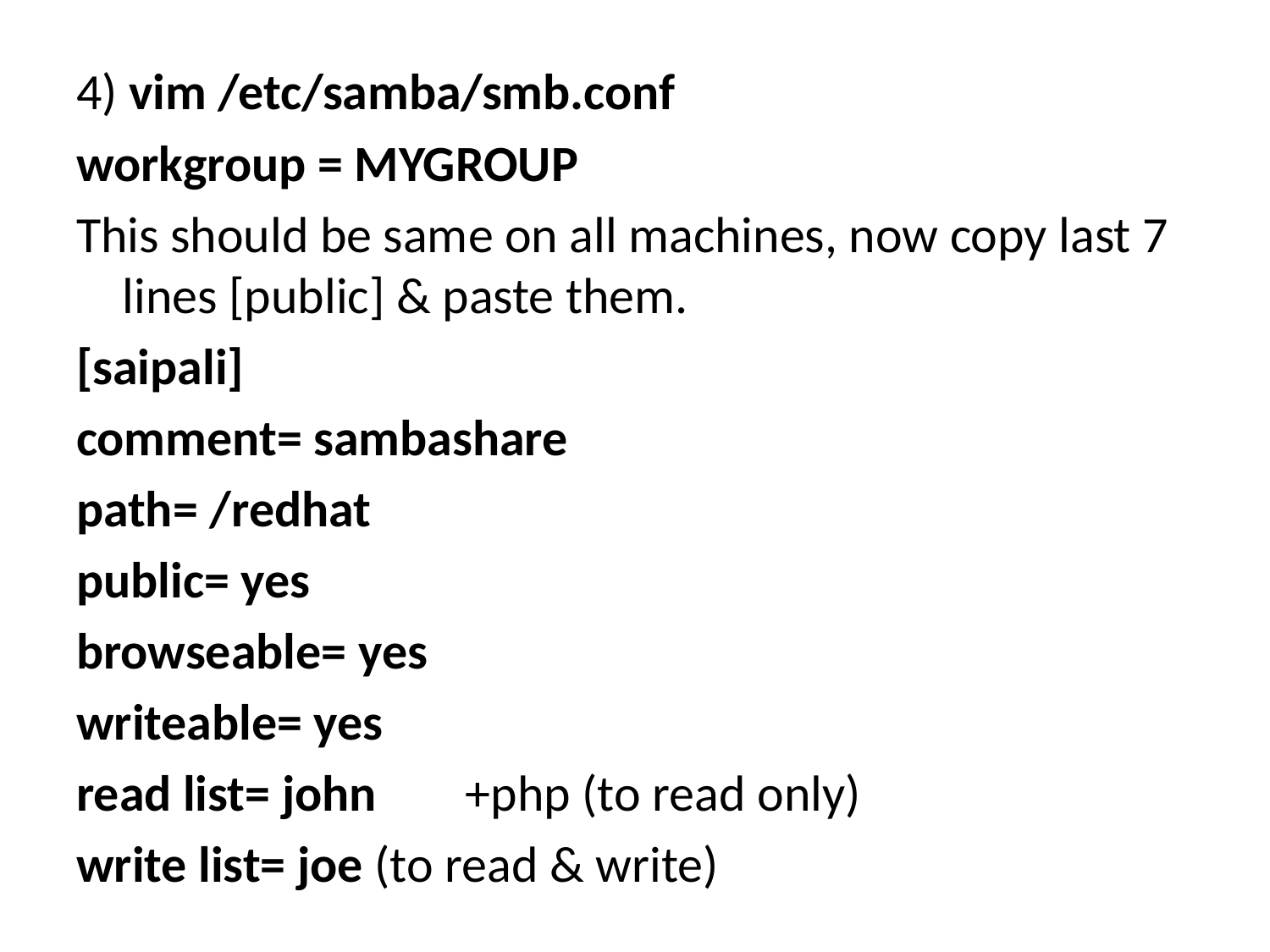

4) vim /etc/samba/smb.conf
workgroup = MYGROUP
This should be same on all machines, now copy last 7 lines [public] & paste them.
[saipali]
comment= sambashare
path= /redhat
public= yes
browseable= yes
writeable= yes
read list= john 	+php (to read only)
write list= joe (to read & write)